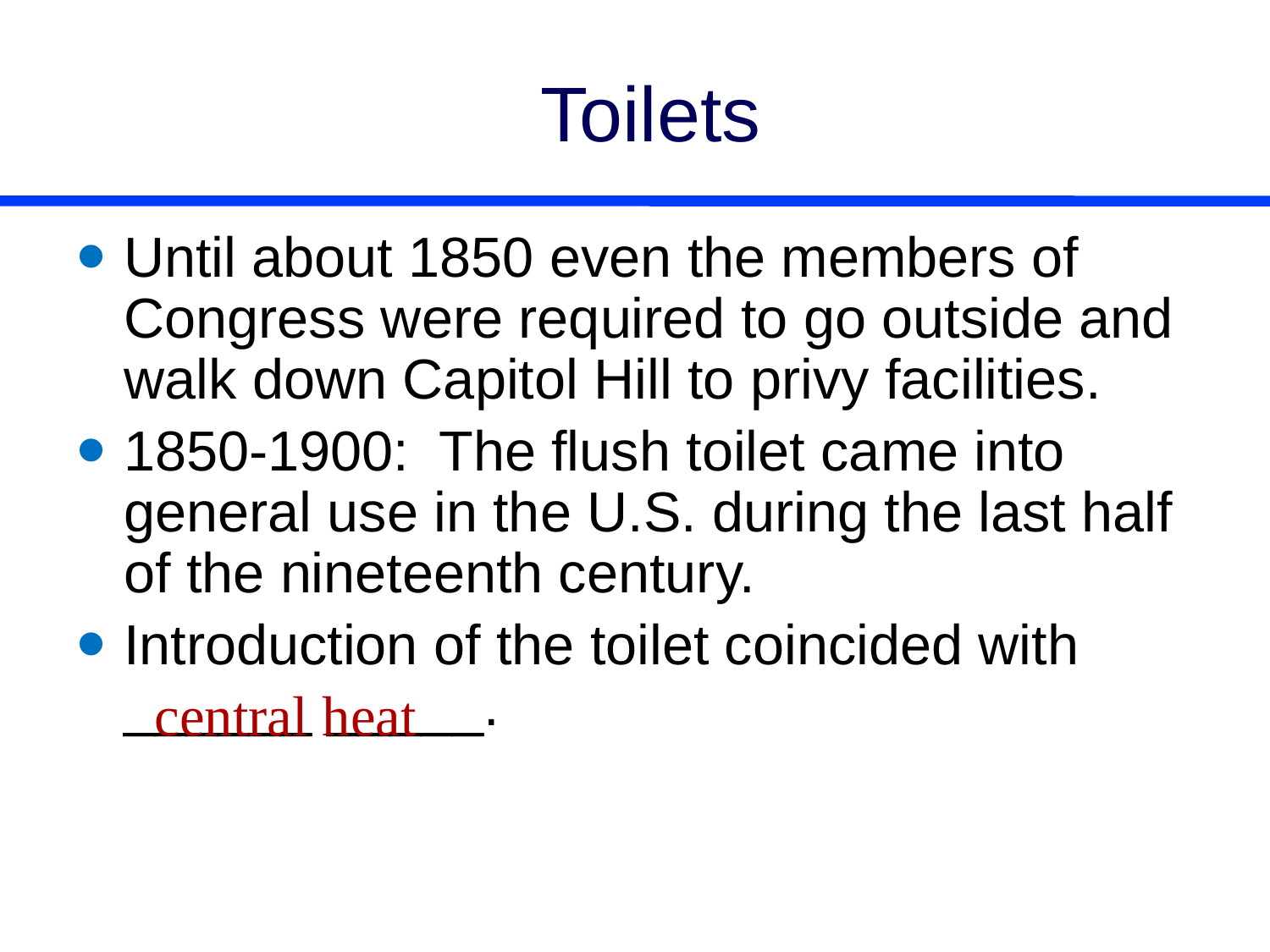

# Toilets
Until about 1850 even the members of Congress were required to go outside and walk down Capitol Hill to privy facilities.
1850-1900:  The flush toilet came into general use in the U.S. during the last half of the nineteenth century.
Introduction of the toilet coincided with ______ _____.
central heat